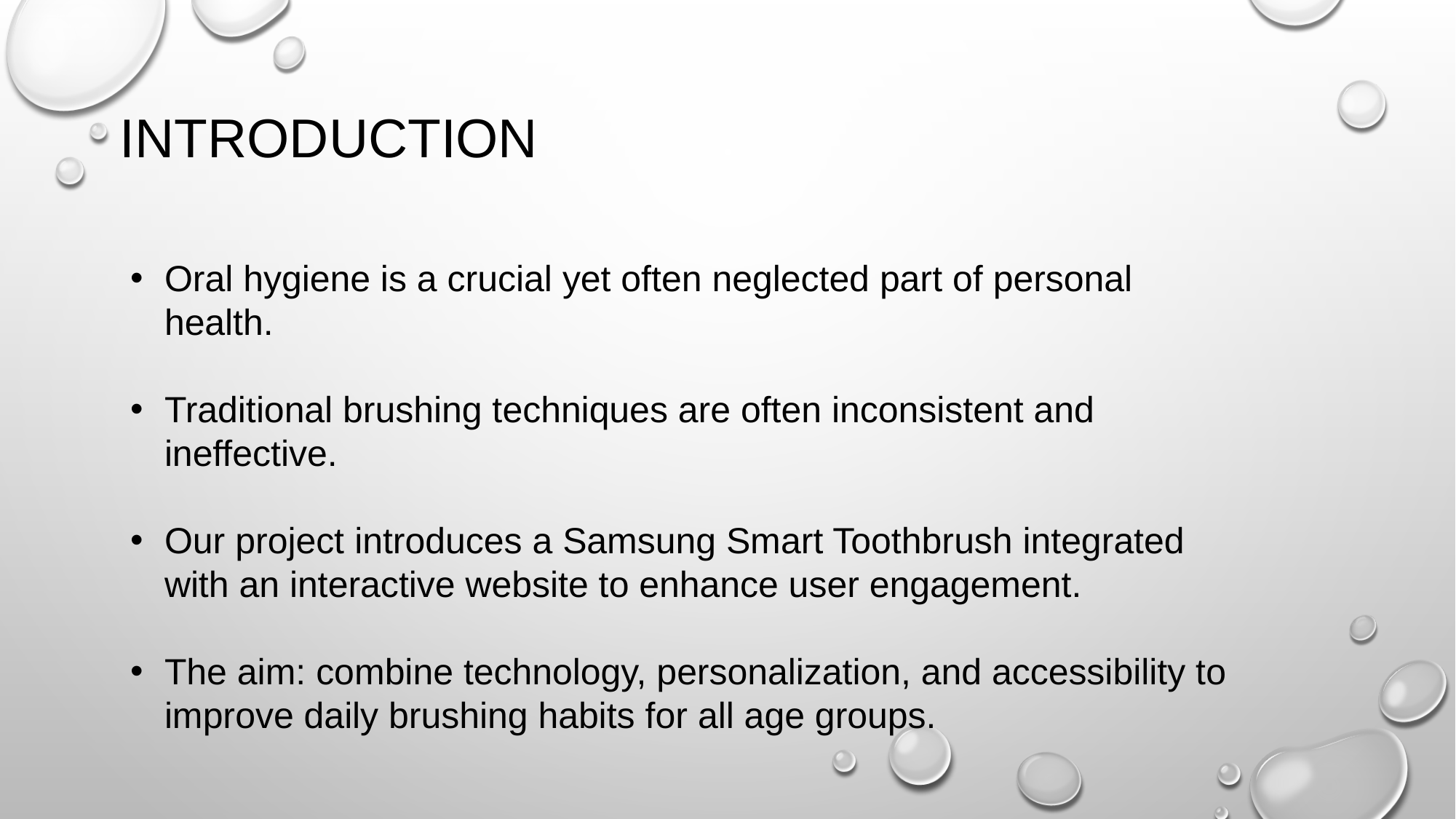

# INTRODUCTION
Oral hygiene is a crucial yet often neglected part of personal health.

Traditional brushing techniques are often inconsistent and ineffective.

Our project introduces a Samsung Smart Toothbrush integrated with an interactive website to enhance user engagement.

The aim: combine technology, personalization, and accessibility to improve daily brushing habits for all age groups.